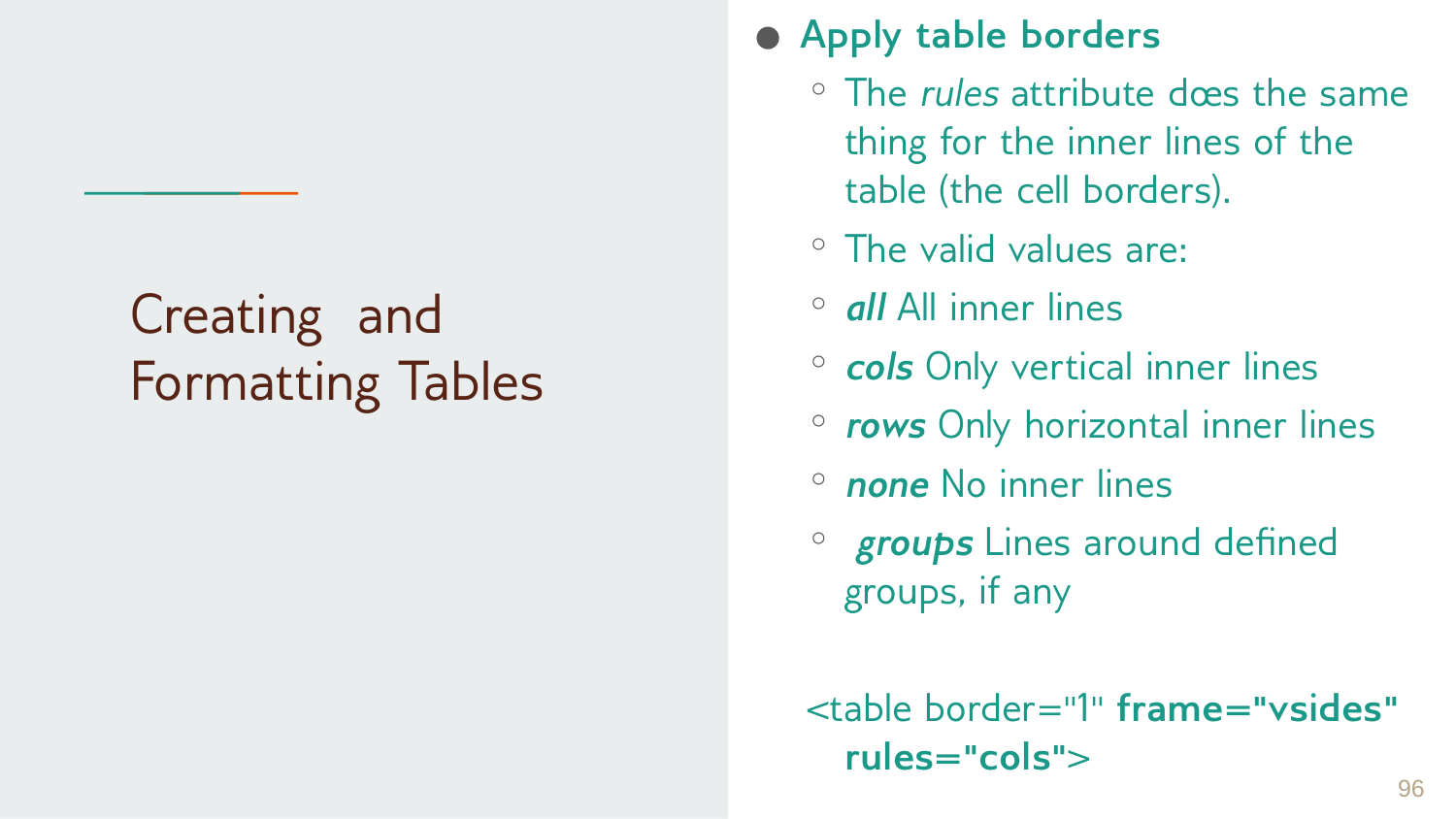

Apply table borders
The rules attribute does the same thing for the inner lines of the table (the cell borders).
The valid values are:
all All inner lines
cols Only vertical inner lines
rows Only horizontal inner lines
none No inner lines
 groups Lines around defined groups, if any

<table border="1" frame="vsides" rules="cols">
# Creating  and Formatting Tables

 96